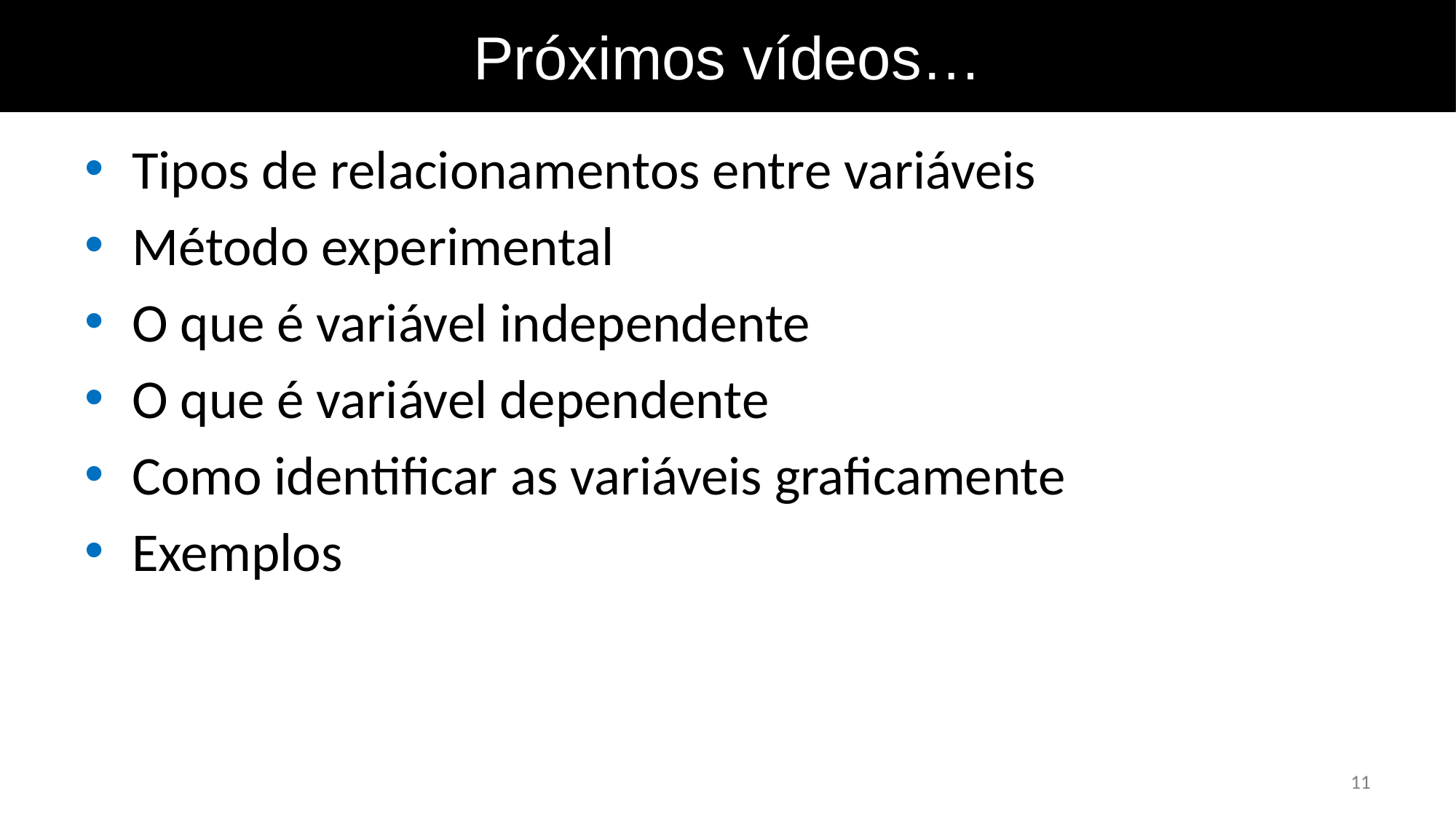

Próximos vídeos…
Tipos de relacionamentos entre variáveis
Método experimental
O que é variável independente
O que é variável dependente
Como identificar as variáveis graficamente
Exemplos
11